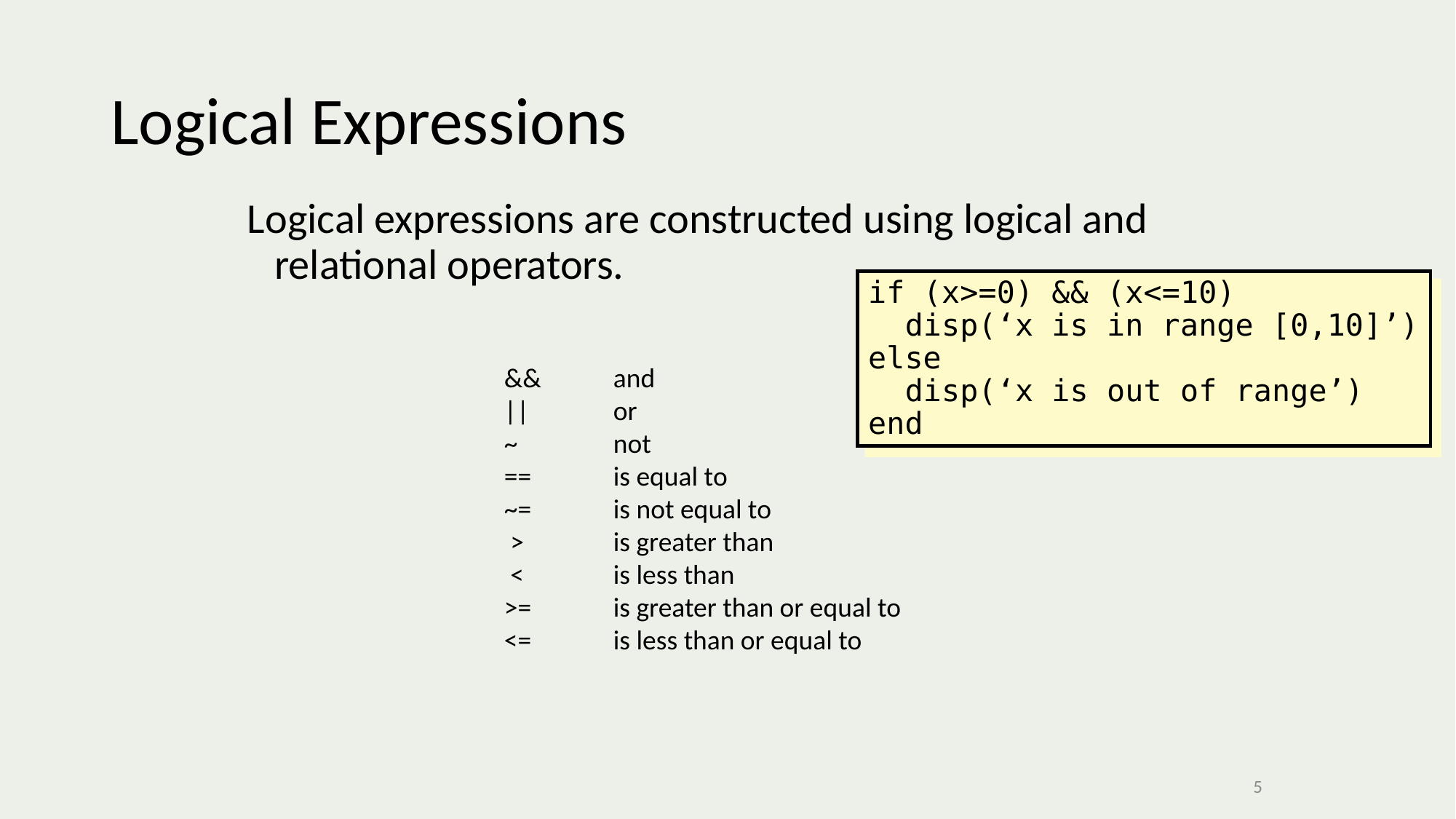

# Logical Expressions
Logical expressions are constructed using logical and relational operators.

if (x>=0) && (x<=10)
  disp(‘x is in range [0,10]’)
else
  disp(‘x is out of range’)
end
&&	and
|| 	or
~	not
==	is equal to
~=	is not equal to
 > 	is greater than
 < 	is less than
>=	is greater than or equal to
<=	is less than or equal to
5